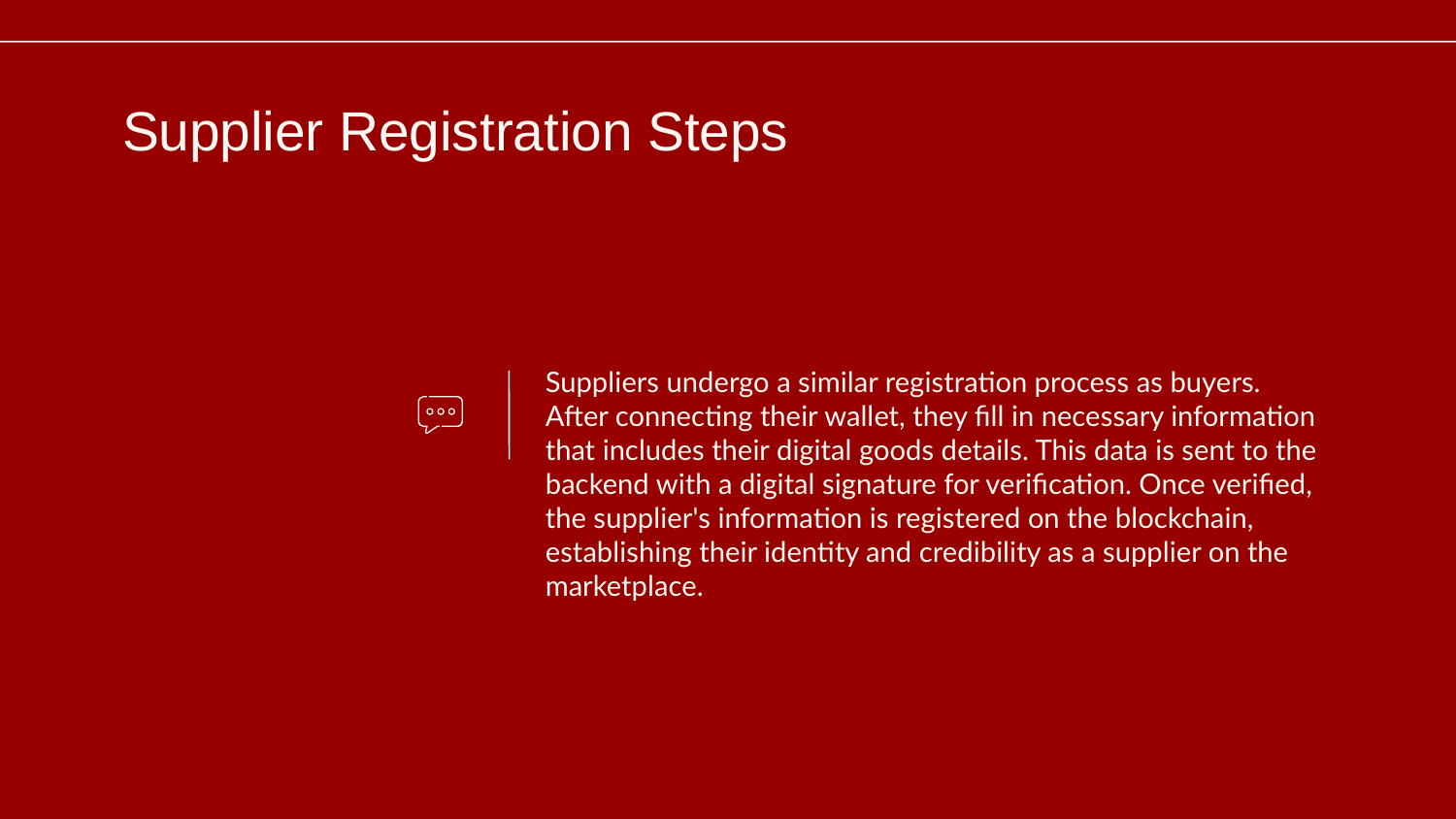

# Supplier Registration Steps
Suppliers undergo a similar registration process as buyers. After connecting their wallet, they fill in necessary information that includes their digital goods details. This data is sent to the backend with a digital signature for verification. Once verified, the supplier's information is registered on the blockchain, establishing their identity and credibility as a supplier on the marketplace.